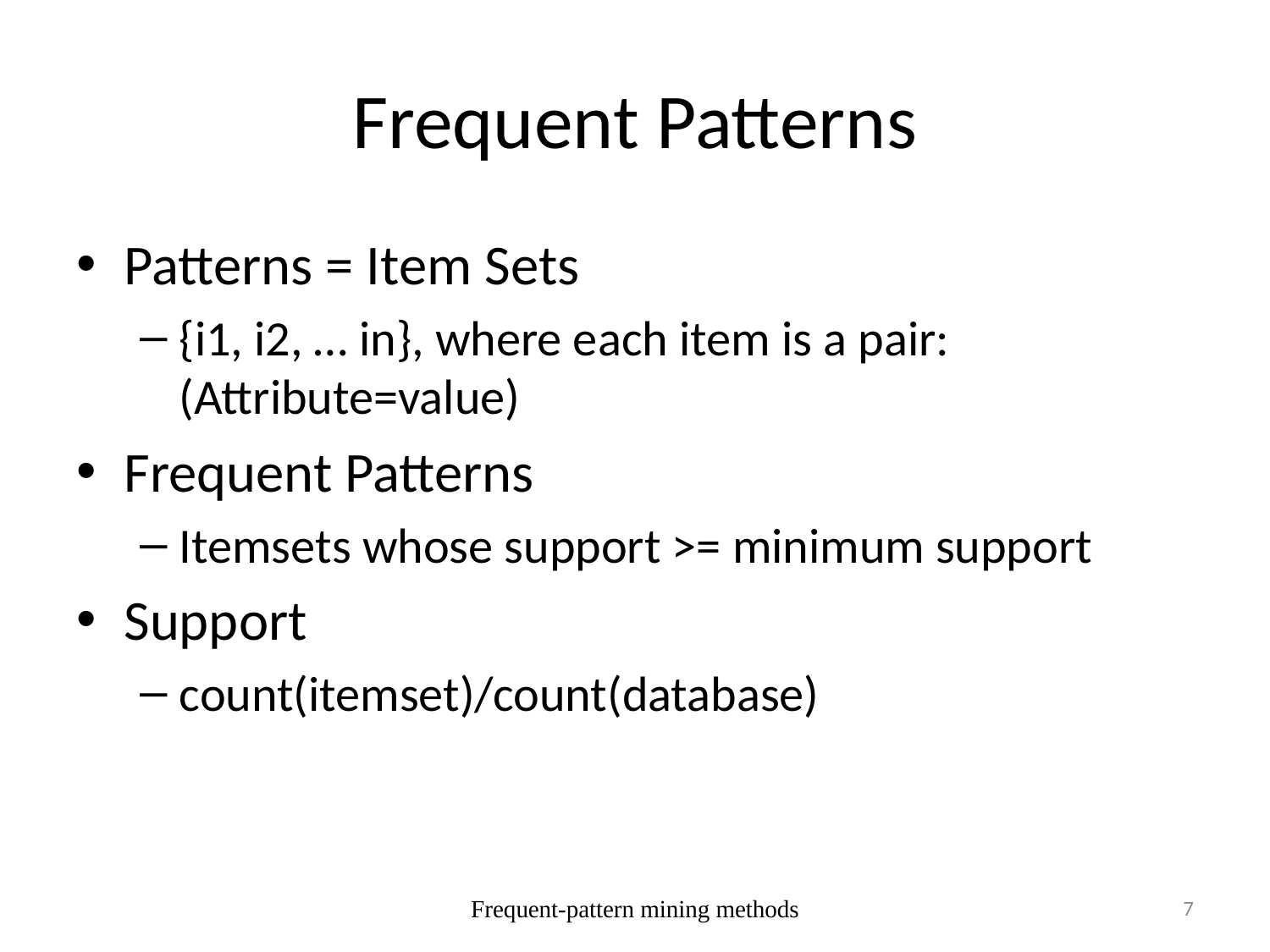

# Frequent Patterns
Patterns = Item Sets
{i1, i2, … in}, where each item is a pair: (Attribute=value)
Frequent Patterns
Itemsets whose support >= minimum support
Support
count(itemset)/count(database)
Frequent-pattern mining methods
7